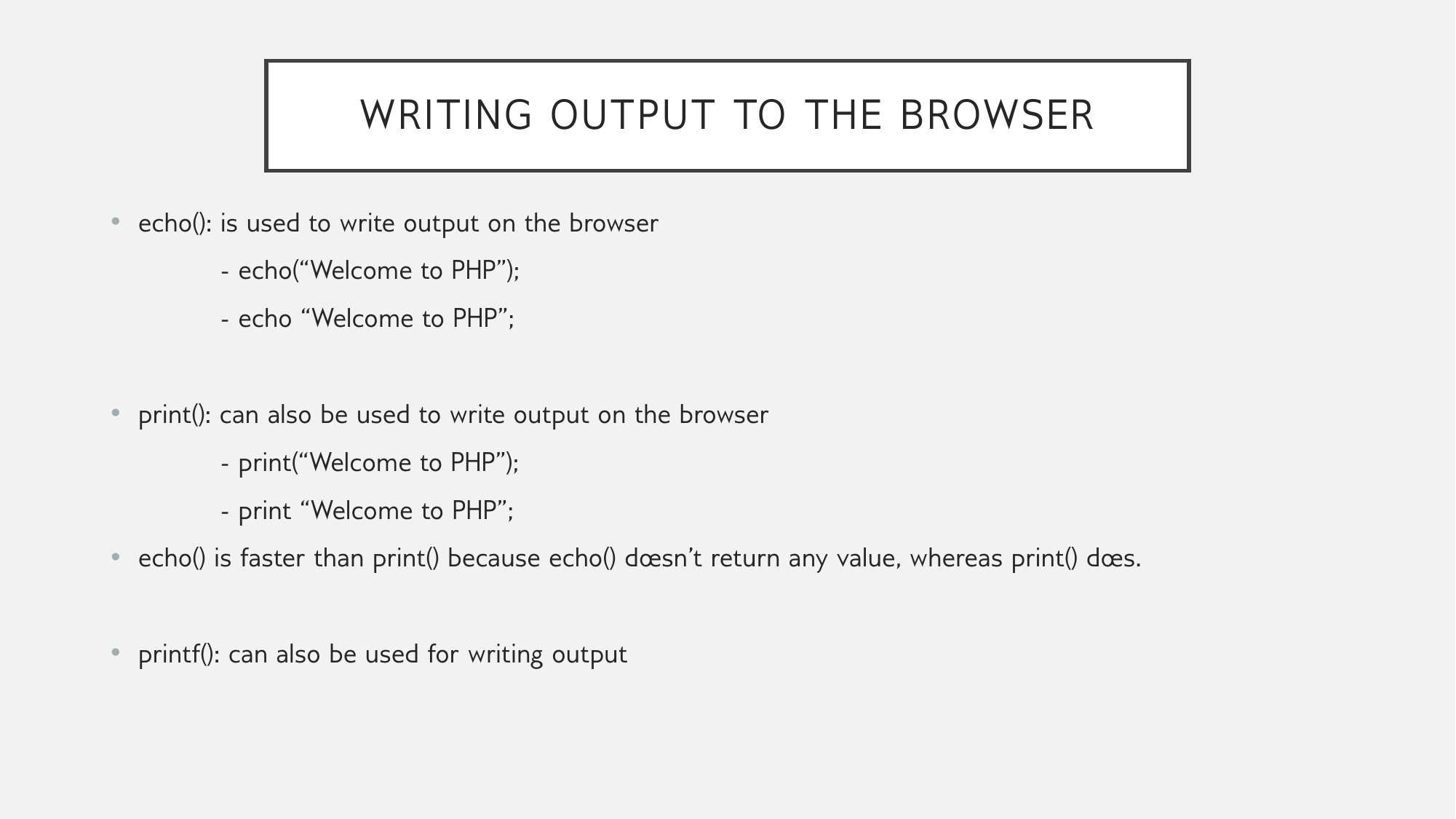

# Writing output to the browser

echo(): is used to write output on the browser
	- echo(“Welcome to PHP”);
	- echo “Welcome to PHP”;

print(): can also be used to write output on the browser
	- print(“Welcome to PHP”);
	- print “Welcome to PHP”;
echo() is faster than print() because echo() doesn’t return any value, whereas print() does.

printf(): can also be used for writing output